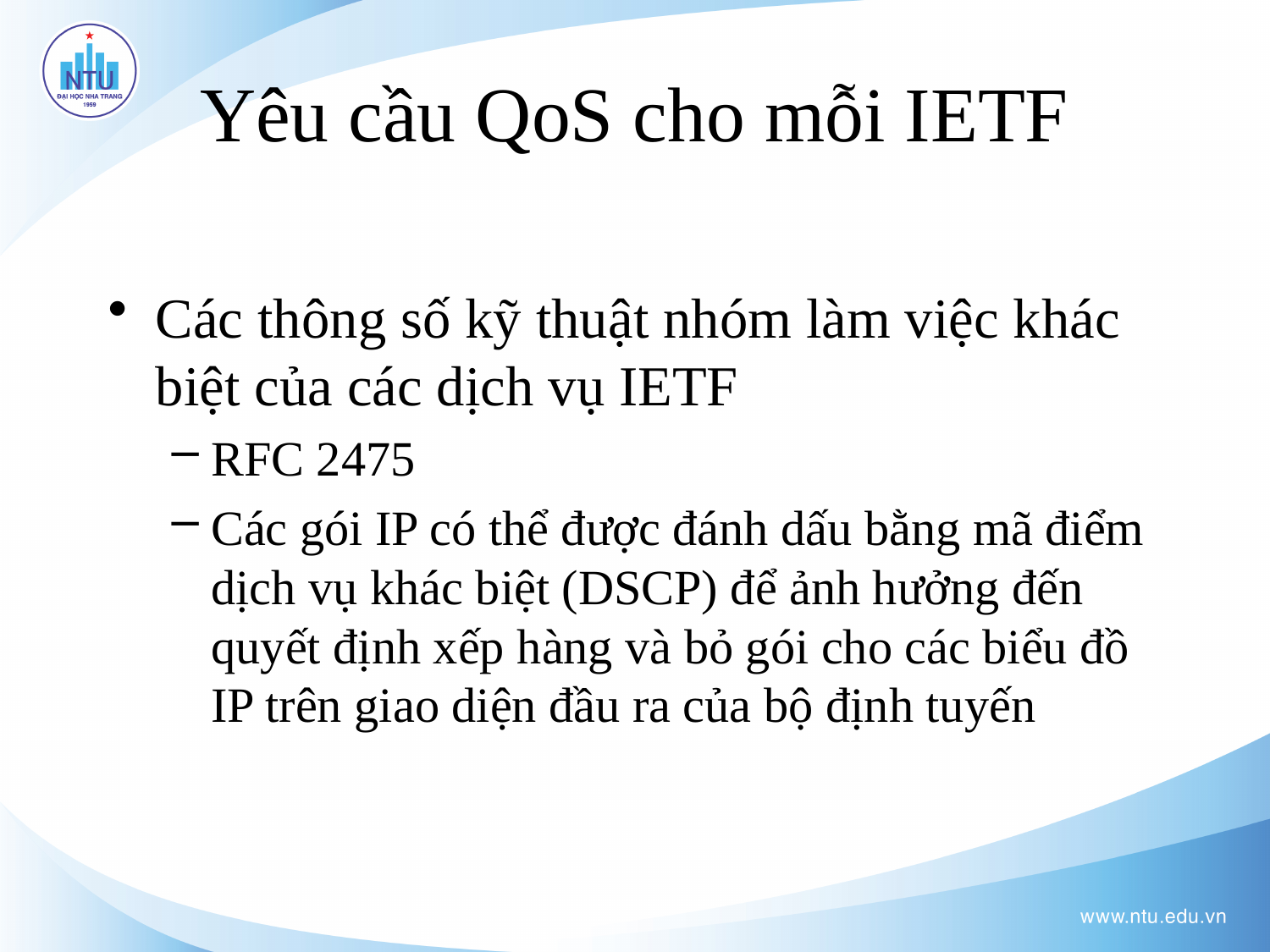

# Yêu cầu QoS cho mỗi IETF
Các thông số kỹ thuật nhóm làm việc khác biệt của các dịch vụ IETF
RFC 2475
Các gói IP có thể được đánh dấu bằng mã điểm dịch vụ khác biệt (DSCP) để ảnh hưởng đến quyết định xếp hàng và bỏ gói cho các biểu đồ IP trên giao diện đầu ra của bộ định tuyến